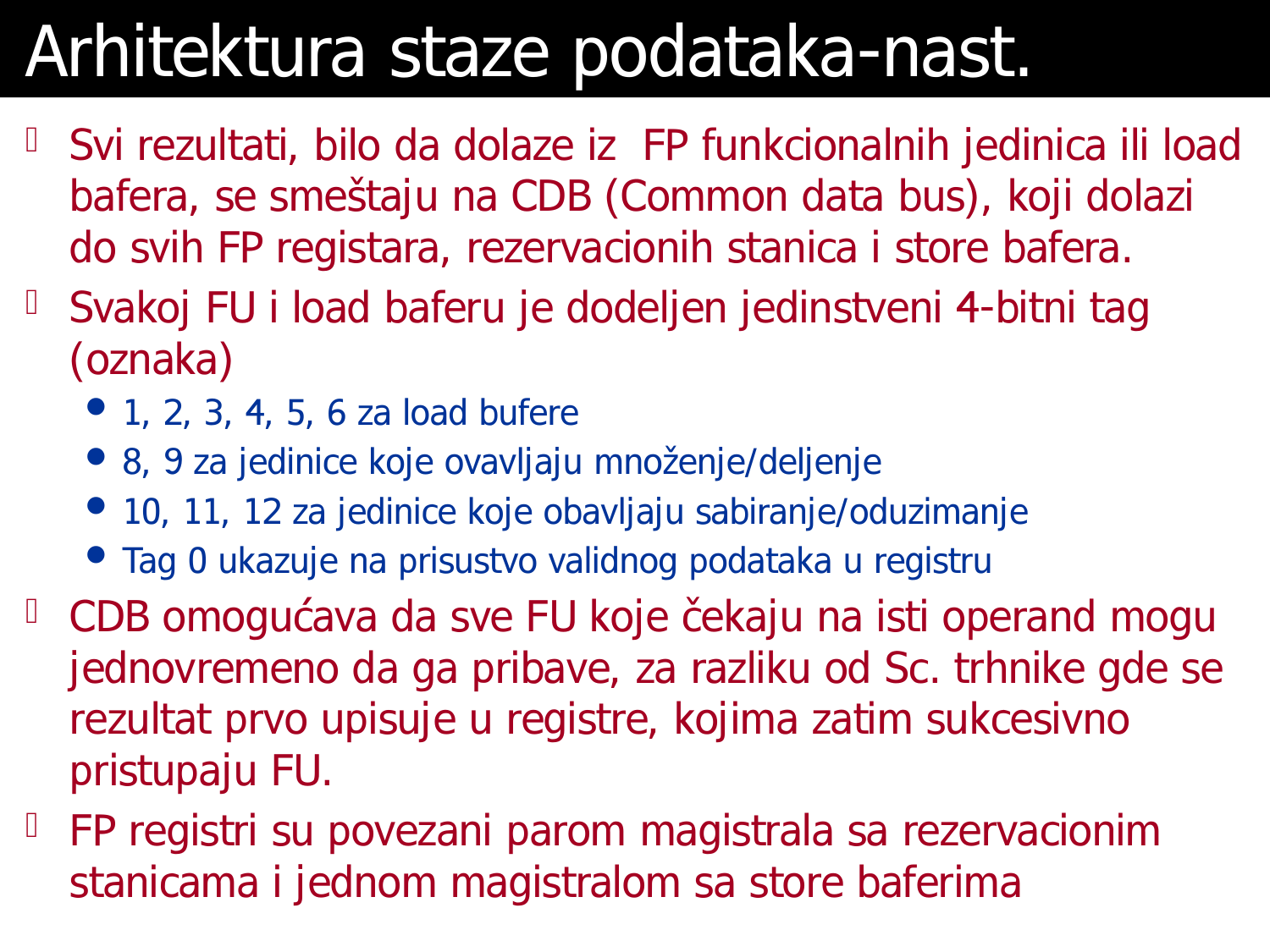

# Arhitektura staze podataka-nast.
Svi rezultati, bilo da dolaze iz  FP funkcionalnih jedinica ili load bafera, se smeštaju na CDB (Common data bus), koji dolazi do svih FP registara, rezervacionih stanica i store bafera.
Svakoj FU i load baferu je dodeljen jedinstveni 4-bitni tag (oznaka)
1, 2, 3, 4, 5, 6 za load bufere
8, 9 za jedinice koje ovavljaju množenje/deljenje
10, 11, 12 za jedinice koje obavljaju sabiranje/oduzimanje
Tag 0 ukazuje na prisustvo validnog podataka u registru
CDB omogućava da sve FU koje čekaju na isti operand mogu jednovremeno da ga pribave, za razliku od Sc. trhnike gde se rezultat prvo upisuje u registre, kojima zatim sukcesivno pristupaju FU.
FP registri su povezani parom magistrala sa rezervacionim stanicama i jednom magistralom sa store baferima